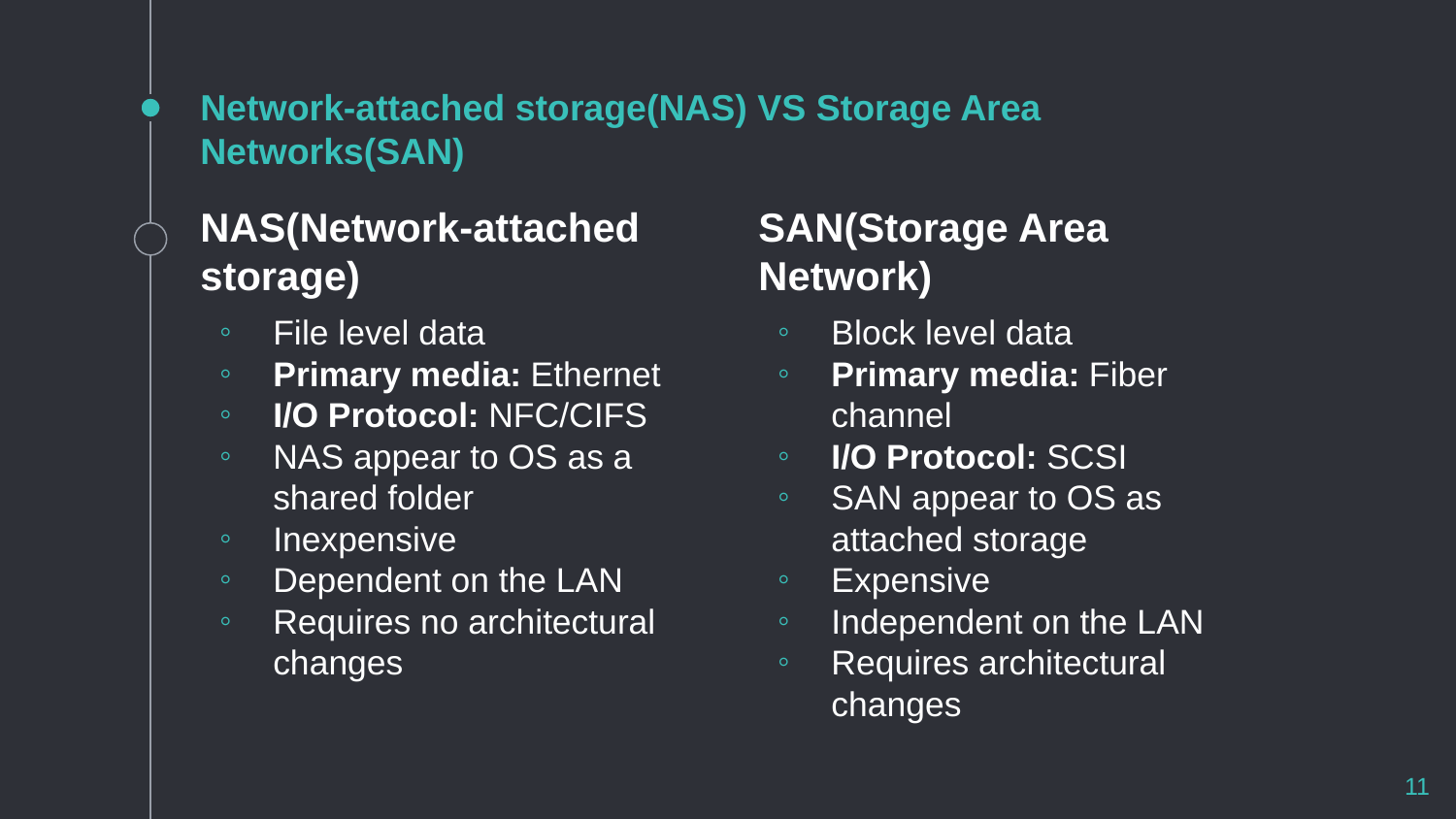

# Network-attached storage(NAS) VS Storage Area Networks(SAN)
NAS(Network-attached storage)
File level data
Primary media: Ethernet
I/O Protocol: NFC/CIFS
NAS appear to OS as a shared folder
Inexpensive
Dependent on the LAN
Requires no architectural changes
SAN(Storage Area Network)
Block level data
Primary media: Fiber channel
I/O Protocol: SCSI
SAN appear to OS as attached storage
Expensive
Independent on the LAN
Requires architectural changes
11